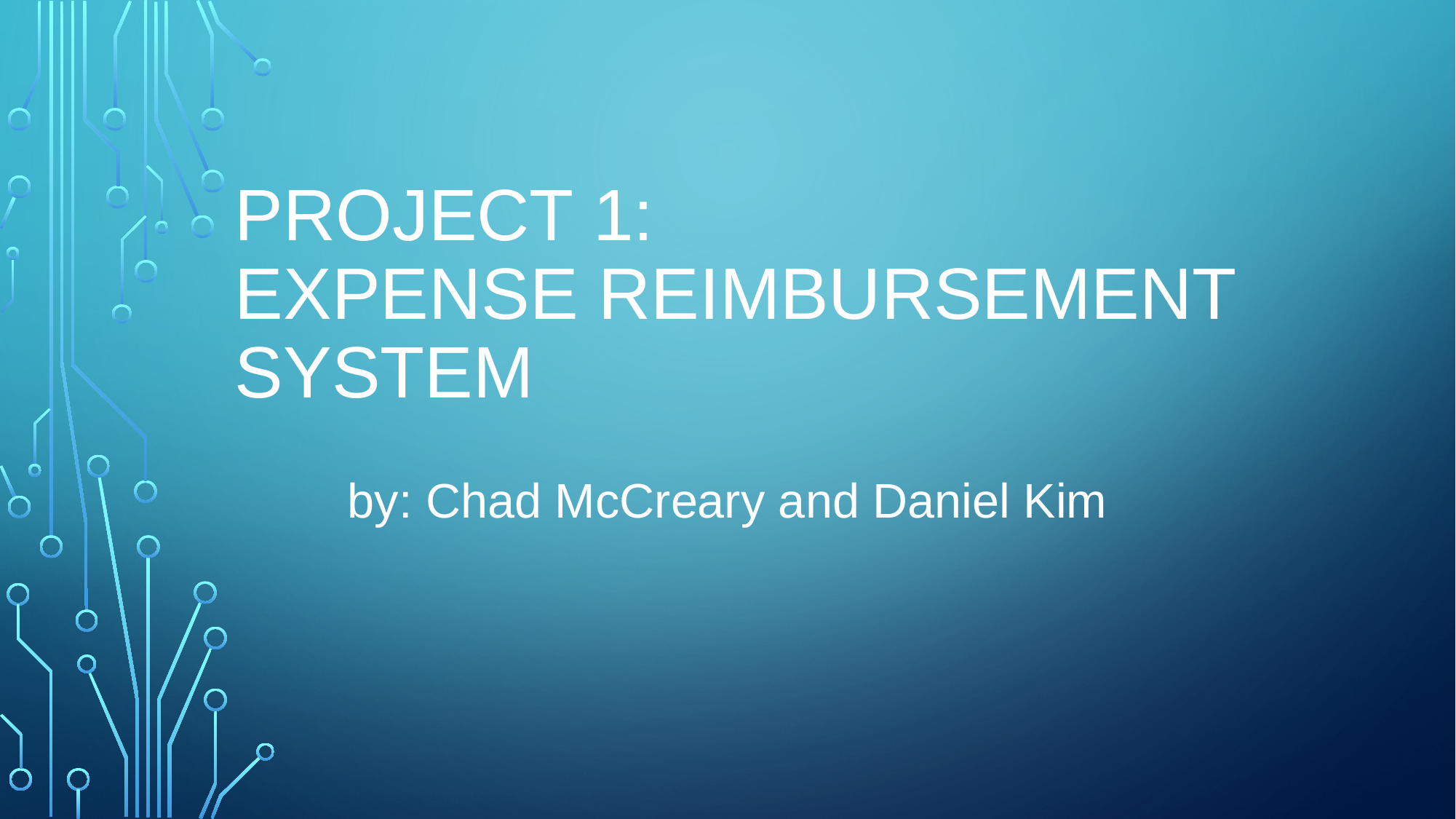

# Project 1: Expense Reimbursement System
by: Chad McCreary and Daniel Kim